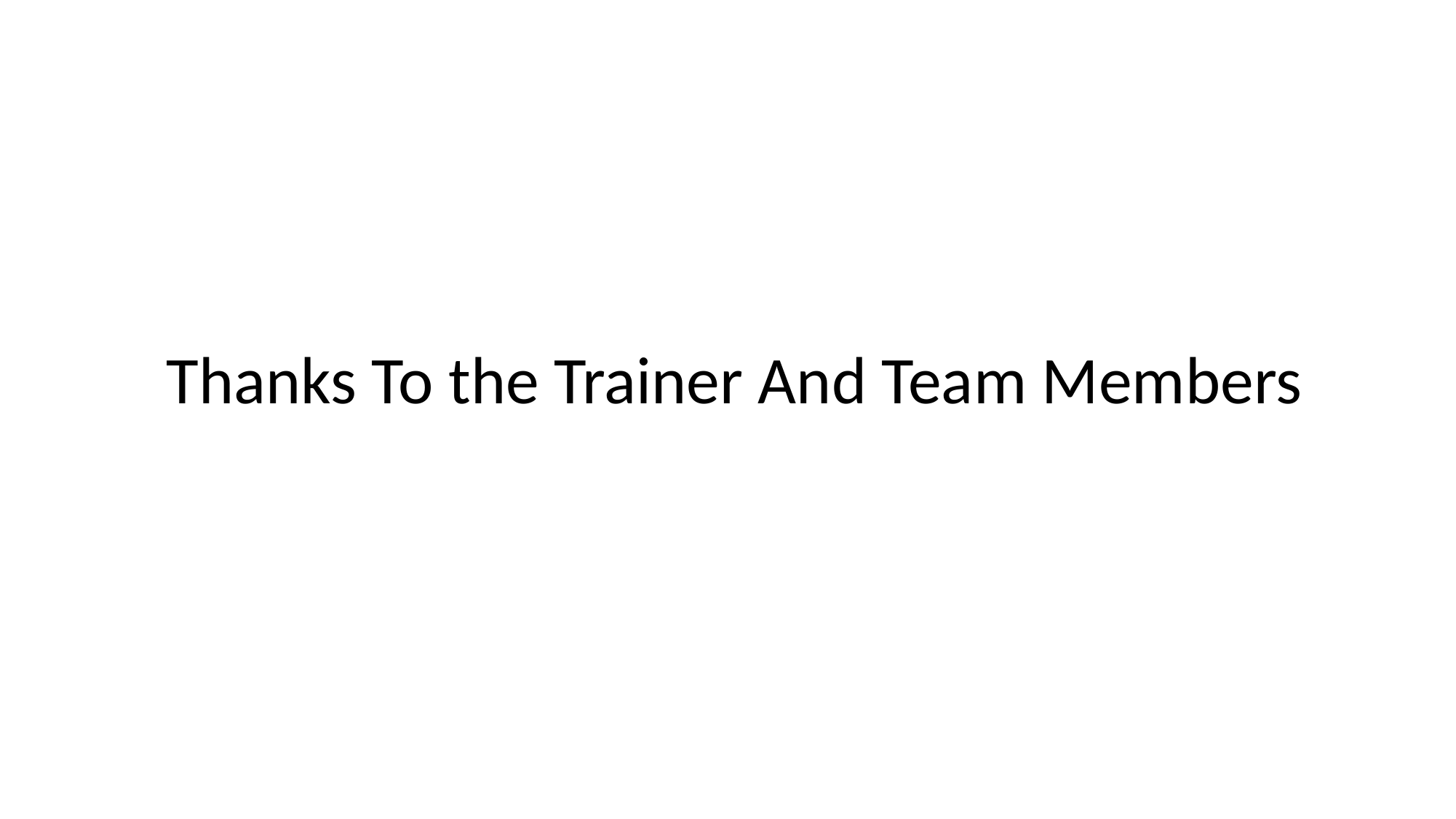

# Thanks To the Trainer And Team Members